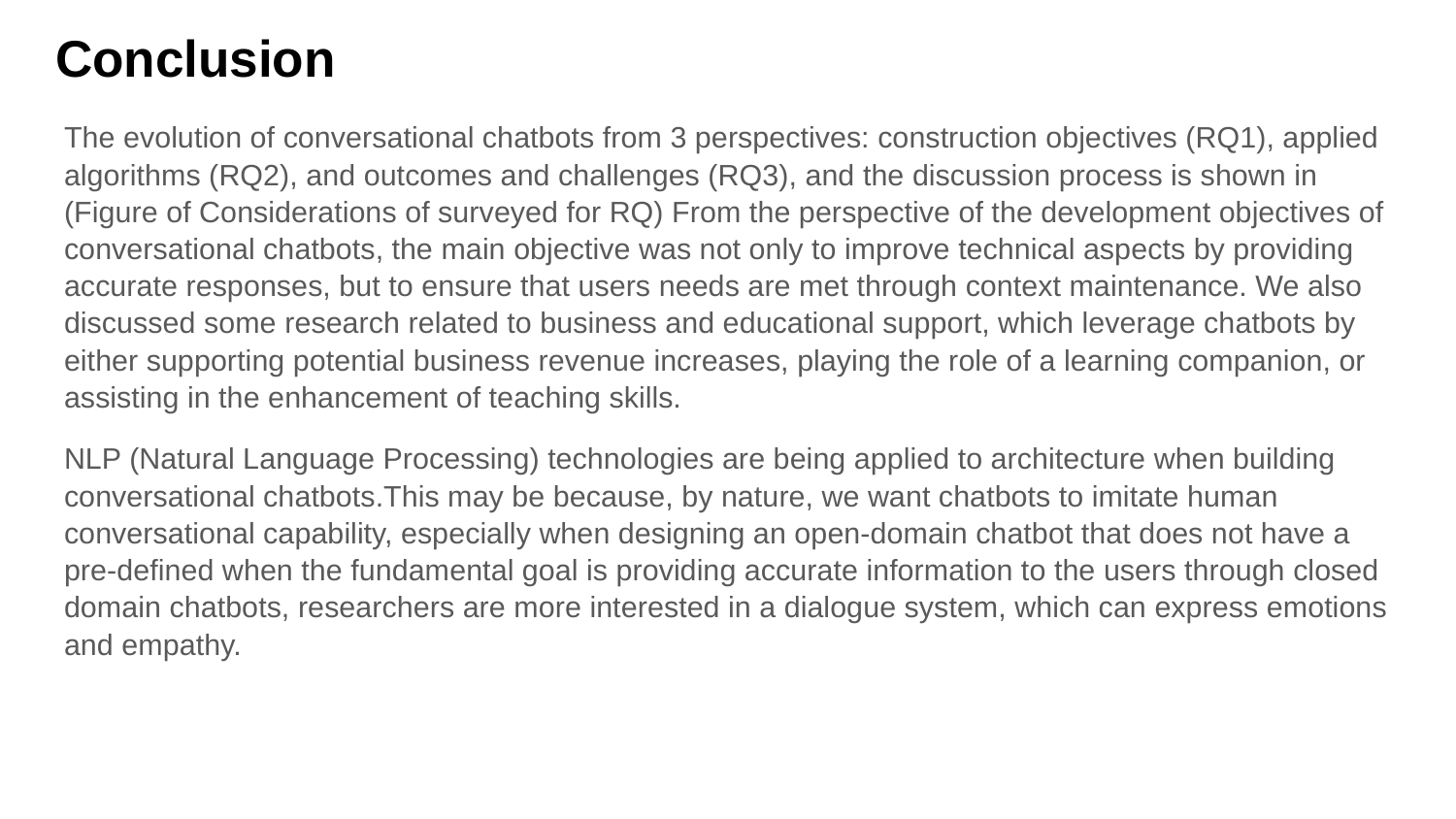

# Conclusion
The evolution of conversational chatbots from 3 perspectives: construction objectives (RQ1), applied algorithms (RQ2), and outcomes and challenges (RQ3), and the discussion process is shown in (Figure of Considerations of surveyed for RQ) From the perspective of the development objectives of conversational chatbots, the main objective was not only to improve technical aspects by providing accurate responses, but to ensure that users needs are met through context maintenance. We also discussed some research related to business and educational support, which leverage chatbots by either supporting potential business revenue increases, playing the role of a learning companion, or assisting in the enhancement of teaching skills.
NLP (Natural Language Processing) technologies are being applied to architecture when building conversational chatbots.This may be because, by nature, we want chatbots to imitate human conversational capability, especially when designing an open-domain chatbot that does not have a pre-defined when the fundamental goal is providing accurate information to the users through closed domain chatbots, researchers are more interested in a dialogue system, which can express emotions and empathy.